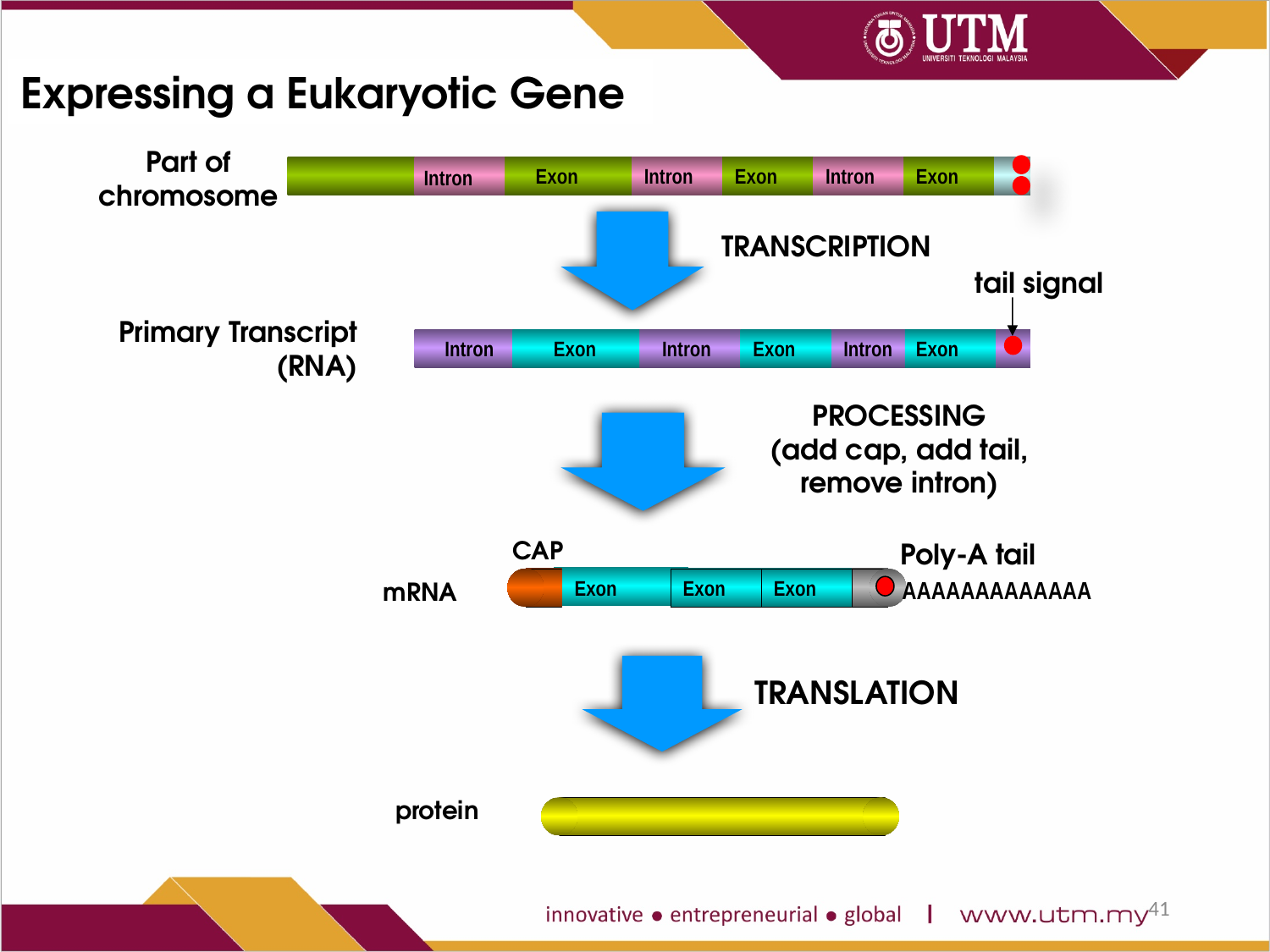

Expressing a Eukaryotic Gene
Part of chromosome

Exon

Intron
Exon

Intron
Exon

Intron

TRANSCRIPTION
tail signal

Primary Transcript (RNA)

Intron

Exon
Intron

Exon
Intron
Exon

PROCESSING
(add cap, add tail, remove intron)

CAP
Poly-A tail

Exon

Exon

Exon

AAAAAAAAAAAAA
mRNA

TRANSLATION
protein

41